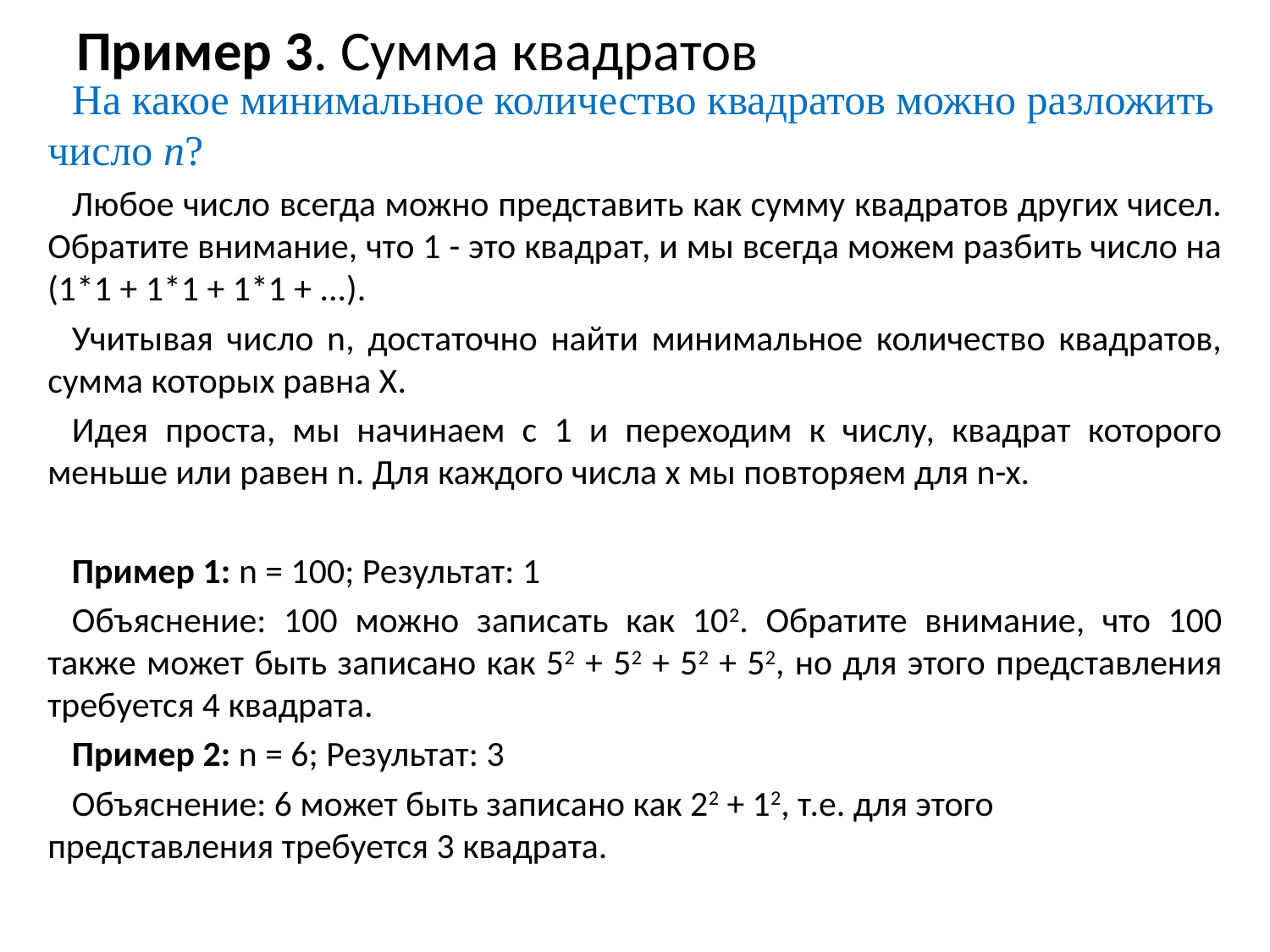

# Пример 3. Сумма квадратов
На какое минимальное количество квадратов можно разложить число n?
Любое число всегда можно представить как сумму квадратов других чисел. Обратите внимание, что 1 - это квадрат, и мы всегда можем разбить число на (1*1 + 1*1 + 1*1 + ...).
Учитывая число n, достаточно найти минимальное количество квадратов, сумма которых равна X.
Идея проста, мы начинаем с 1 и переходим к числу, квадрат которого меньше или равен n. Для каждого числа x мы повторяем для n-x.

Пример 1: n = 100; Результат: 1
Объяснение: 100 можно записать как 102. Обратите внимание, что 100 также может быть записано как 52 + 52 + 52 + 52, но для этого представления требуется 4 квадрата.
Пример 2: n = 6; Результат: 3
Объяснение: 6 может быть записано как 22 + 12, т.е. для этого представления требуется 3 квадрата.